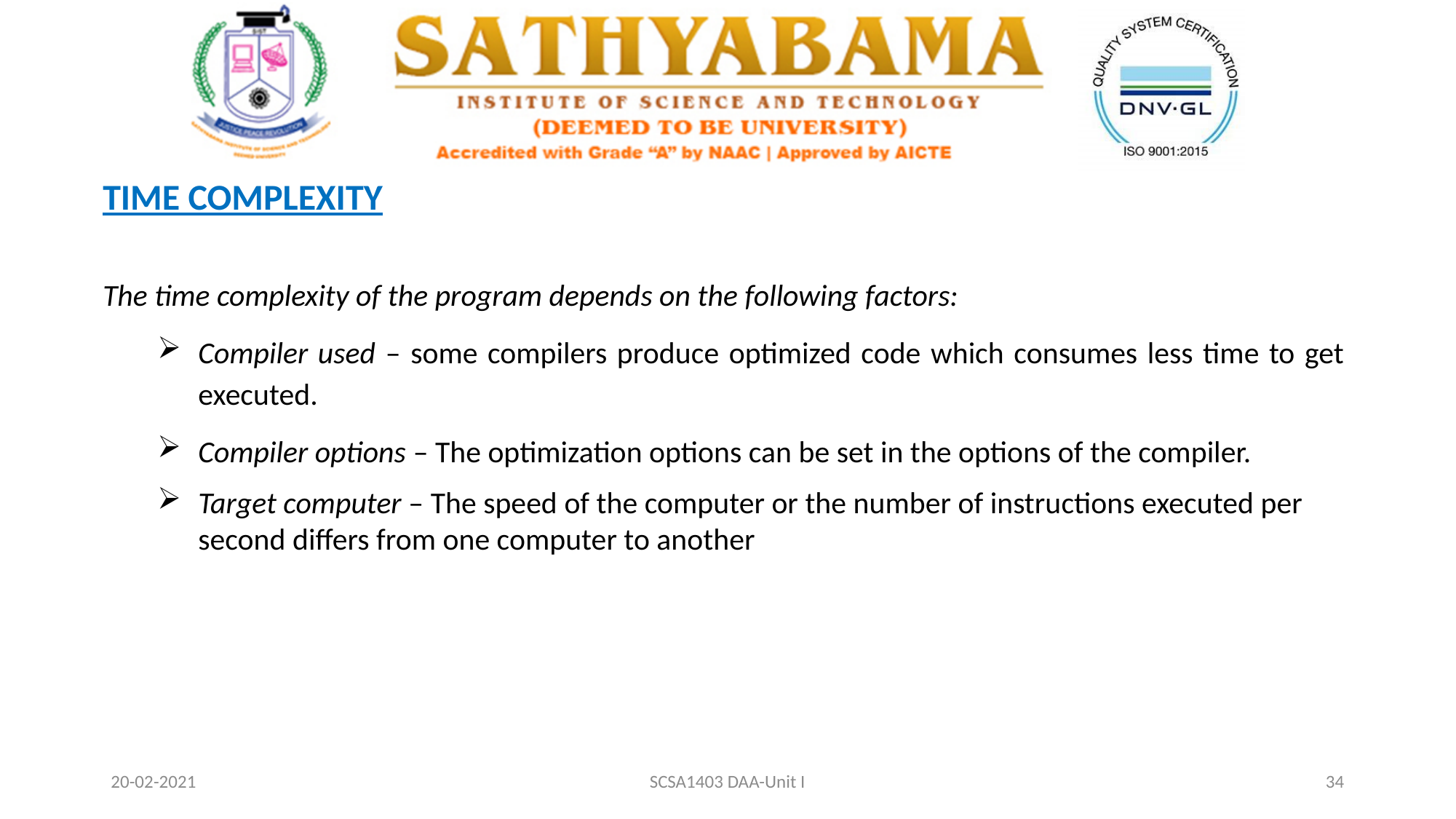

TIME COMPLEXITY

The time complexity of the program depends on the following factors:
Compiler used – some compilers produce optimized code which consumes less time to get executed.
Compiler options – The optimization options can be set in the options of the compiler.
Target computer – The speed of the computer or the number of instructions executed per second differs from one computer to another

20-02-2021
SCSA1403 DAA-Unit I
34